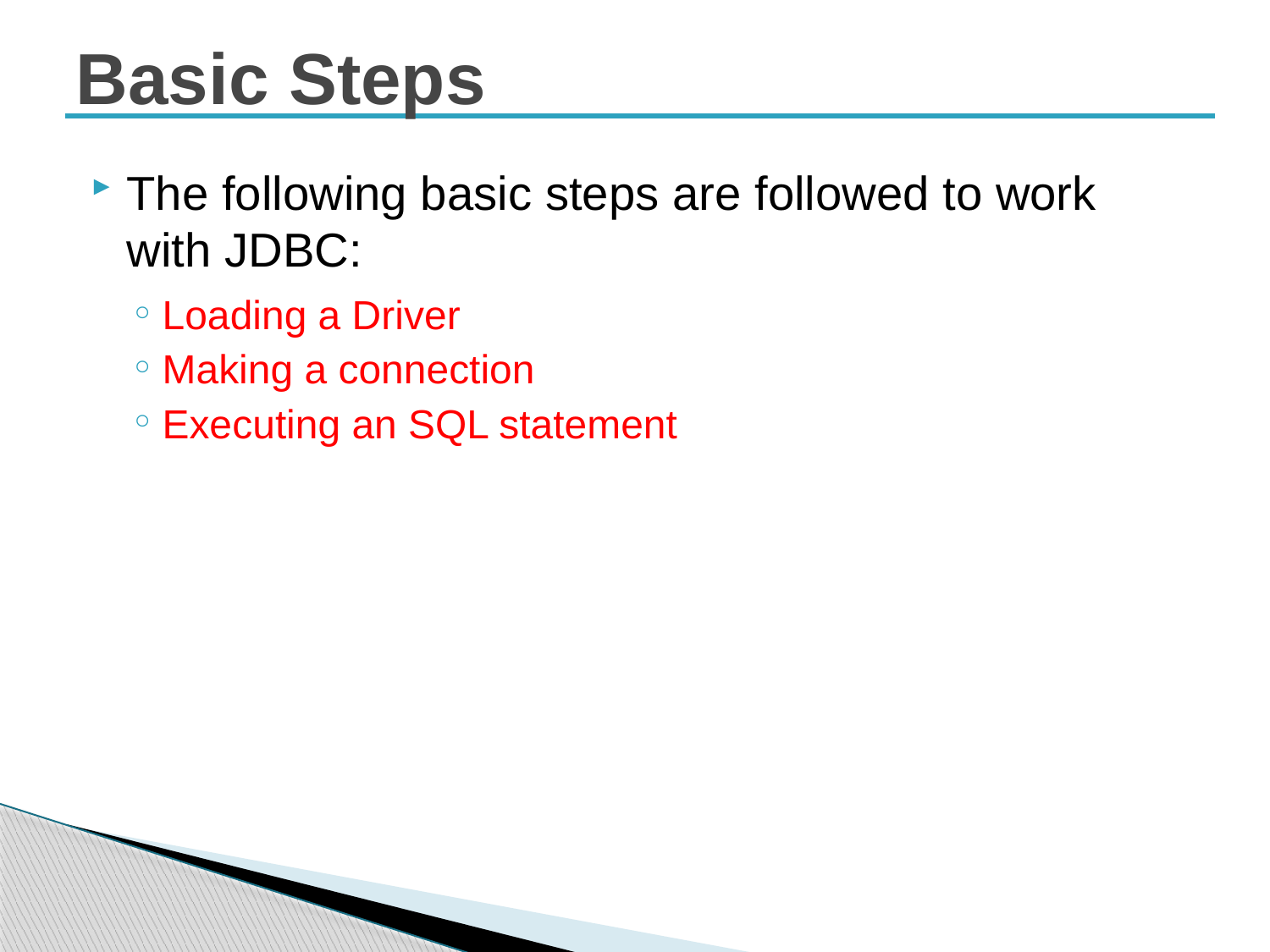

# Basic Steps
The following basic steps are followed to work with JDBC:
Loading a Driver
Making a connection
Executing an SQL statement